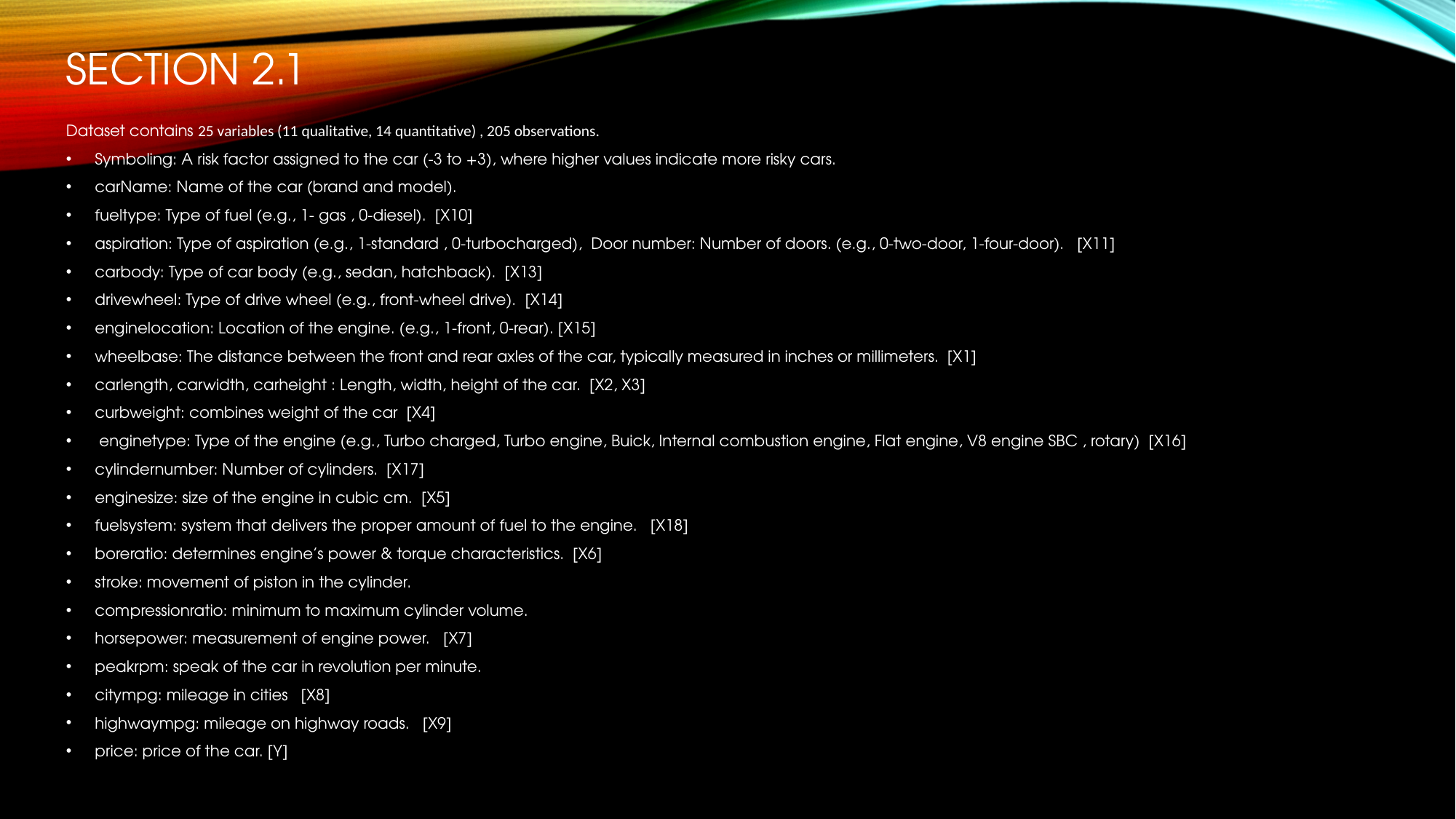

# Section 2.1
Dataset contains 25 variables (11 qualitative, 14 quantitative) , 205 observations.
Symboling: A risk factor assigned to the car (-3 to +3), where higher values indicate more risky cars.
carName: Name of the car (brand and model).
fueltype: Type of fuel (e.g., 1- gas , 0-diesel).  [X10]
aspiration: Type of aspiration (e.g., 1-standard , 0-turbocharged),  Door number: Number of doors. (e.g., 0-two-door, 1-four-door).   [X11]
carbody: Type of car body (e.g., sedan, hatchback).  [X13]
drivewheel: Type of drive wheel (e.g., front-wheel drive).  [X14]
enginelocation: Location of the engine. (e.g., 1-front, 0-rear). [X15]
wheelbase: The distance between the front and rear axles of the car, typically measured in inches or millimeters.  [X1]
carlength, carwidth, carheight : Length, width, height of the car.  [X2, X3]
curbweight: combines weight of the car  [X4]
 enginetype: Type of the engine (e.g., Turbo charged, Turbo engine, Buick, Internal combustion engine, Flat engine, V8 engine SBC , rotary)  [X16]
cylindernumber: Number of cylinders.  [X17]
enginesize: size of the engine in cubic cm.  [X5]
fuelsystem: system that delivers the proper amount of fuel to the engine.   [X18]
boreratio: determines engine’s power & torque characteristics.  [X6]
stroke: movement of piston in the cylinder.
compressionratio: minimum to maximum cylinder volume.
horsepower: measurement of engine power.   [X7]
peakrpm: speak of the car in revolution per minute.
citympg: mileage in cities   [X8]
highwaympg: mileage on highway roads.   [X9]
price: price of the car. [Y]